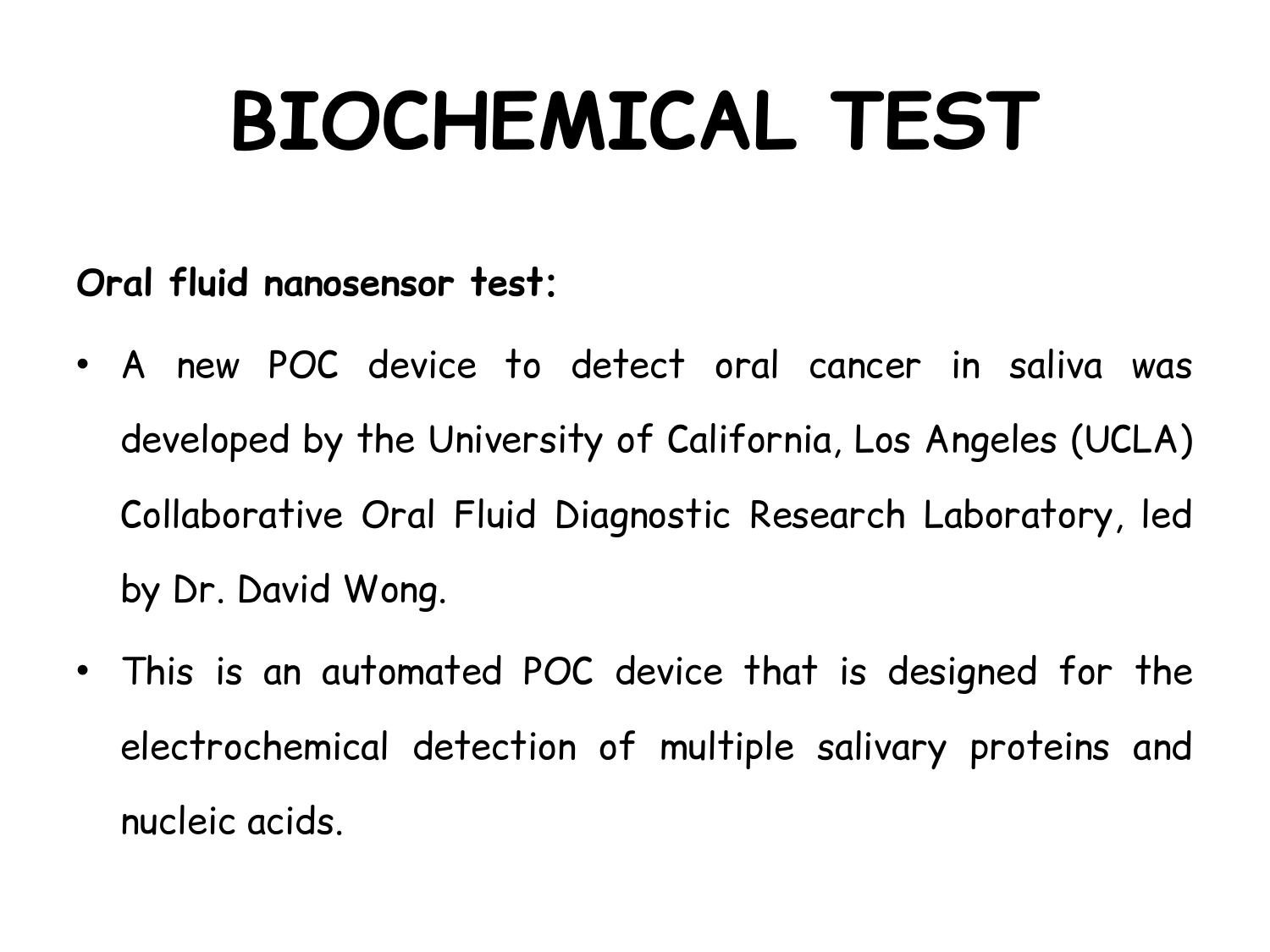

# BIOCHEMICAL TEST
Oral fluid nanosensor test:
A new POC device to detect oral cancer in saliva was developed by the University of California, Los Angeles (UCLA) Collaborative Oral Fluid Diagnostic Research Laboratory, led by Dr. David Wong.
This is an automated POC device that is designed for the electrochemical detection of multiple salivary proteins and nucleic acids.